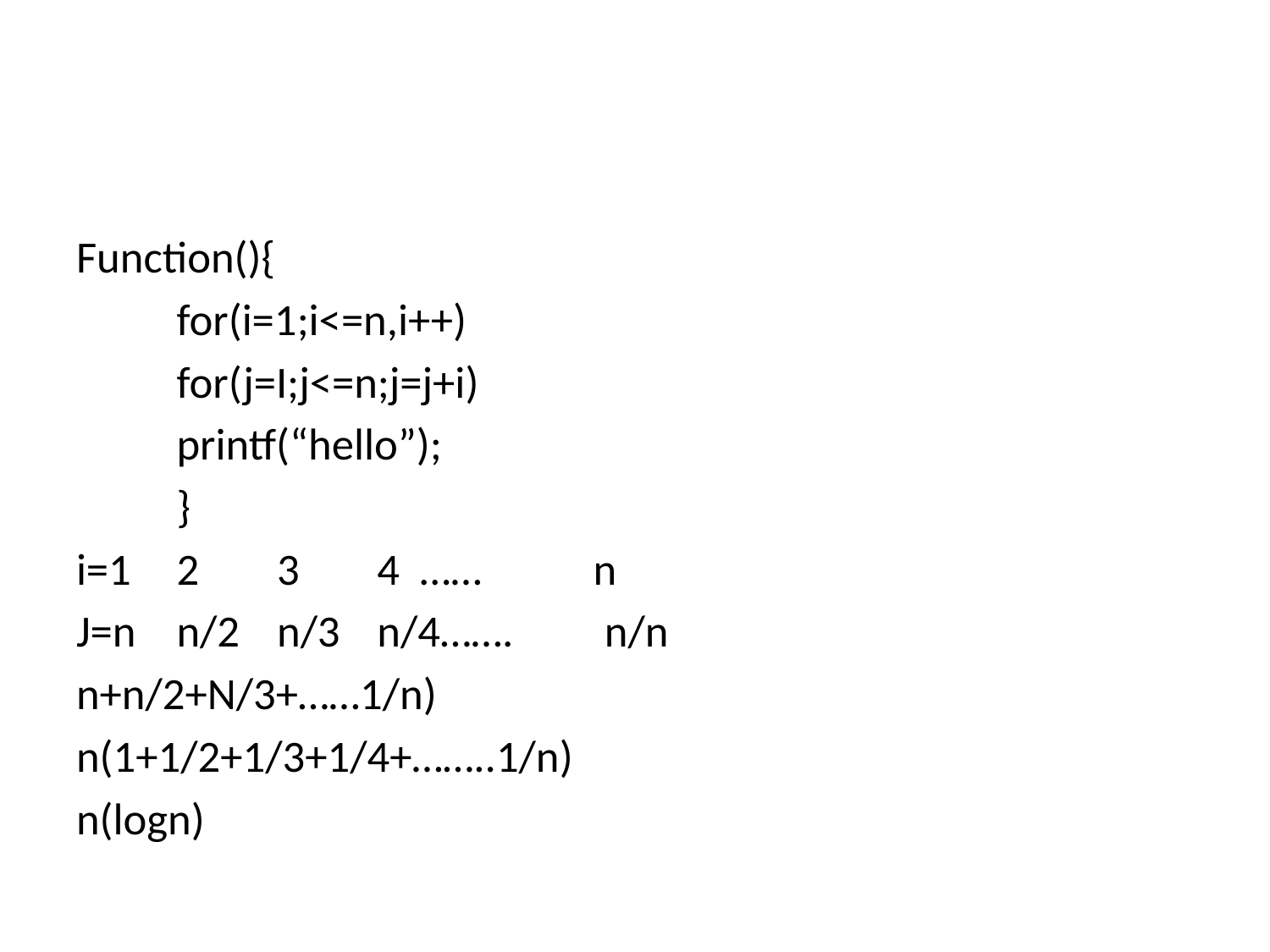

#
Function(){
		for(i=1;i<=n,i++)
			for(j=I;j<=n;j=j+i)
				printf(“hello”);
		}
i=1	2	3	4  ……           n
J=n	n/2	n/3	n/4…….         n/n
n+n/2+N/3+……1/n)
n(1+1/2+1/3+1/4+……..1/n)
n(logn)